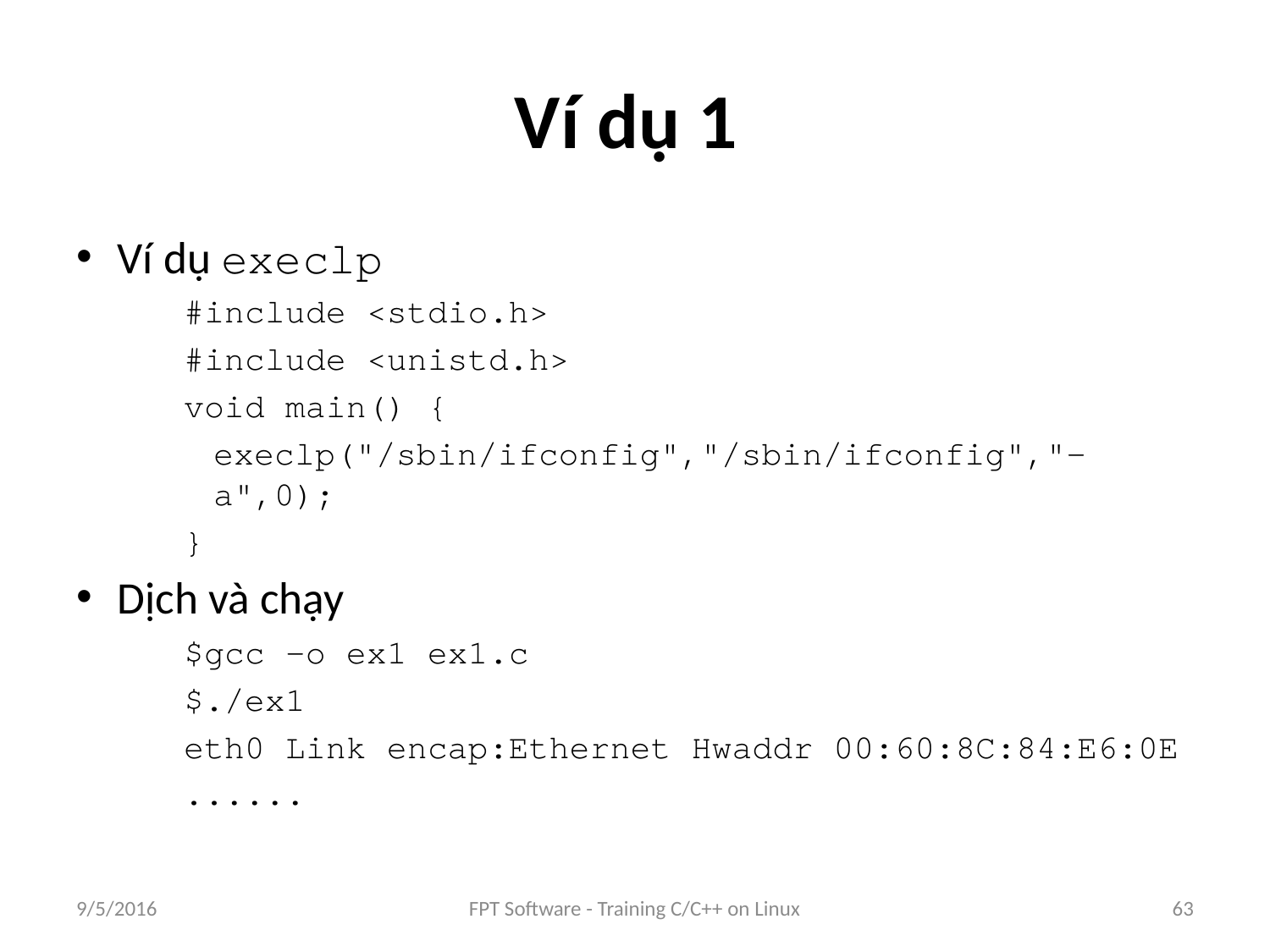

# Ví dụ 1
Ví dụ execlp
#include <stdio.h>
#include <unistd.h>
void main() {
	execlp("/sbin/ifconfig","/sbin/ifconfig","-a",0);
}
Dịch và chạy
$gcc –o ex1 ex1.c
$./ex1
eth0 Link encap:Ethernet Hwaddr 00:60:8C:84:E6:0E
......

9/5/2016
FPT Software - Training C/C++ on Linux
63